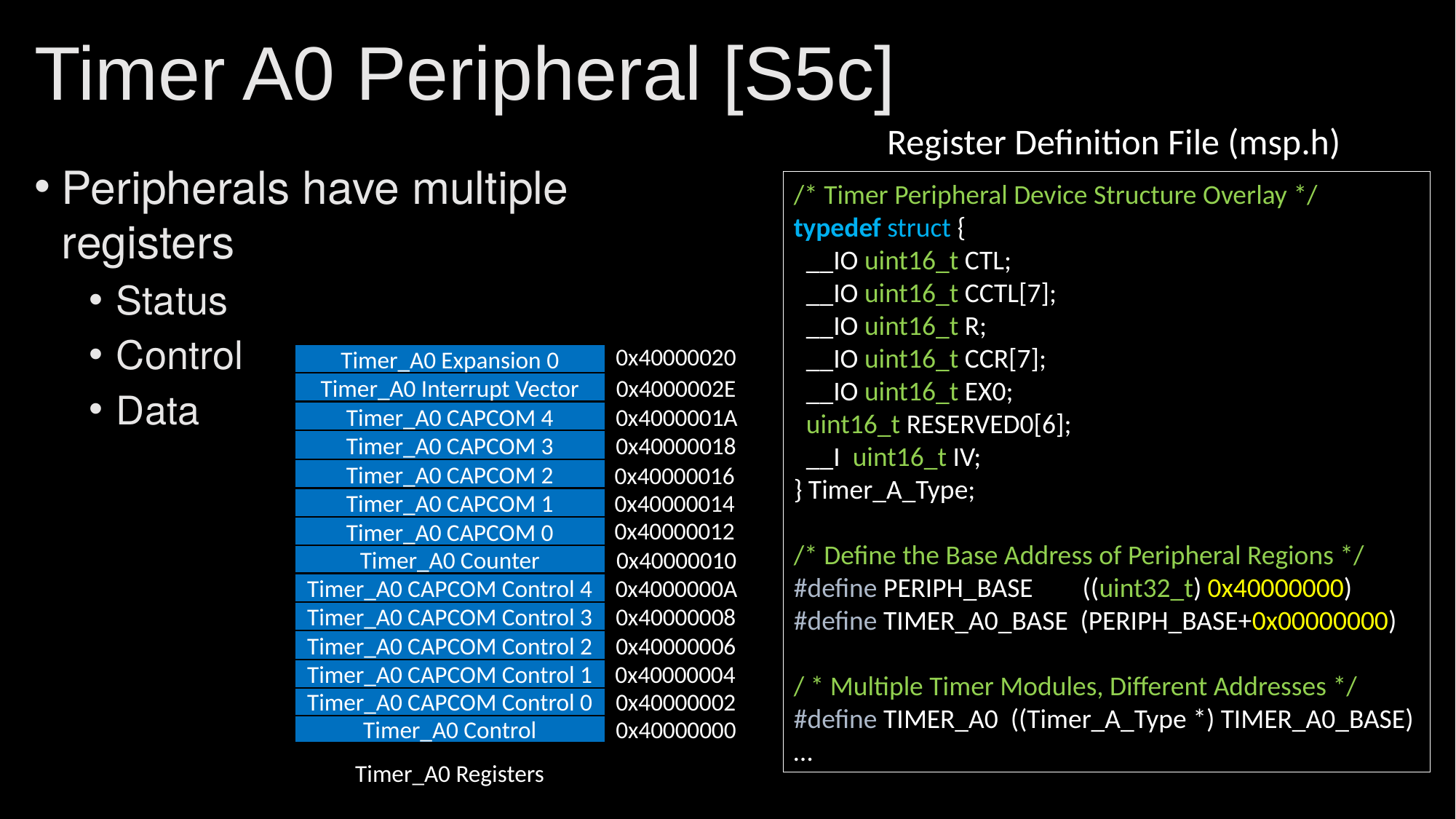

# Timer A0 Peripheral [S5c]
Register Definition File (msp.h)
Peripherals have multiple registers
Status
Control
Data
/* Timer Peripheral Device Structure Overlay */
typedef struct {
  __IO uint16_t CTL;
  __IO uint16_t CCTL[7];
  __IO uint16_t R;
  __IO uint16_t CCR[7];
  __IO uint16_t EX0;
  uint16_t RESERVED0[6];
  __I  uint16_t IV;
} Timer_A_Type;

/* Define the Base Address of Peripheral Regions */
#define PERIPH_BASE        ((uint32_t) 0x40000000)
#define TIMER_A0_BASE  (PERIPH_BASE+0x00000000)

/ * Multiple Timer Modules, Different Addresses */
#define TIMER_A0  ((Timer_A_Type *) TIMER_A0_BASE)
…
0x40000020
Timer_A0 Expansion 0
Timer_A0 Interrupt Vector
Timer_A0 CAPCOM 4
Timer_A0 CAPCOM 3
Timer_A0 CAPCOM 2
Timer_A0 CAPCOM 1
Timer_A0 CAPCOM 0
Timer_A0 Counter
Timer_A0 CAPCOM Control 4
Timer_A0 CAPCOM Control 3
Timer_A0 CAPCOM Control 2
Timer_A0 CAPCOM Control 1
Timer_A0 CAPCOM Control 0
Timer_A0 Control
0x4000002E
0x4000001A
0x40000018
0x40000016
0x40000014
0x40000012
0x40000010
0x4000000A
0x40000008
0x40000006
0x40000004
0x40000002
0x40000000
Timer_A0 Registers